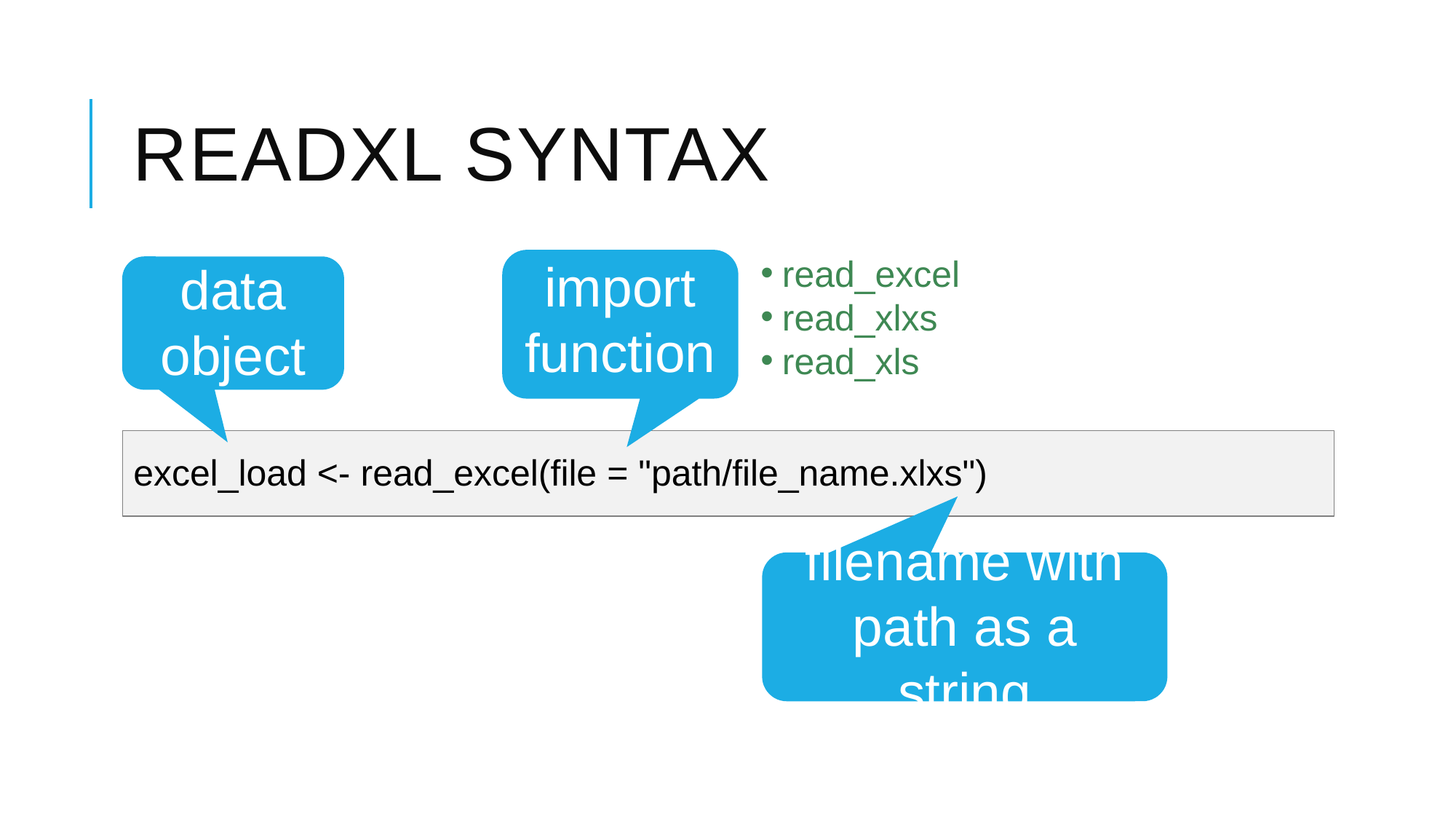

# Readxl syntax
read_excel
read_xlxs
read_xls
import function
data object

excel_load <- read_excel(file = "path/file_name.xlxs")

filename with path as a string